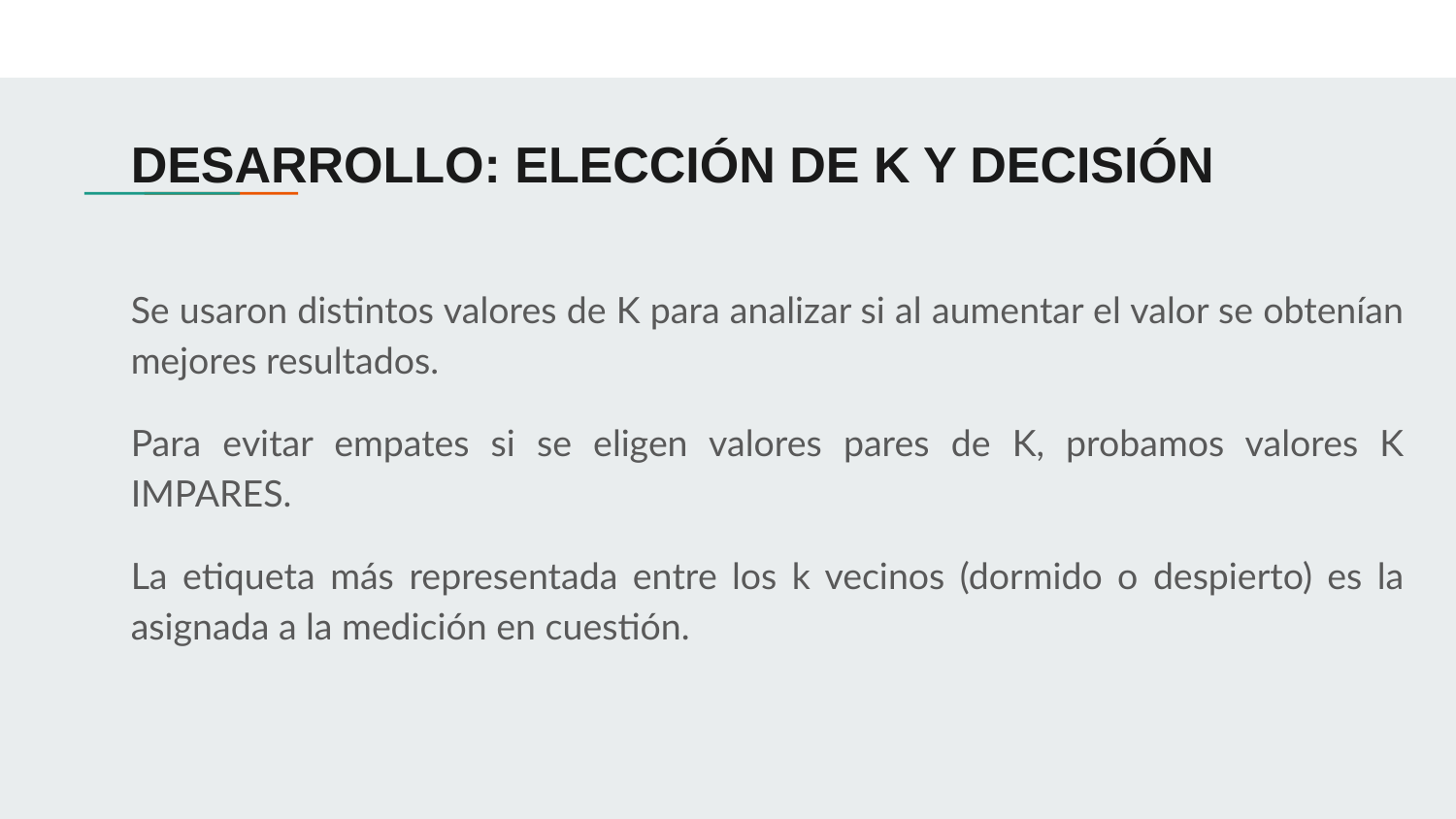

# DESARROLLO: ELECCIÓN DE K Y DECISIÓN
Se usaron distintos valores de K para analizar si al aumentar el valor se obtenían mejores resultados.
Para evitar empates si se eligen valores pares de K, probamos valores K IMPARES.
La etiqueta más representada entre los k vecinos (dormido o despierto) es la asignada a la medición en cuestión.